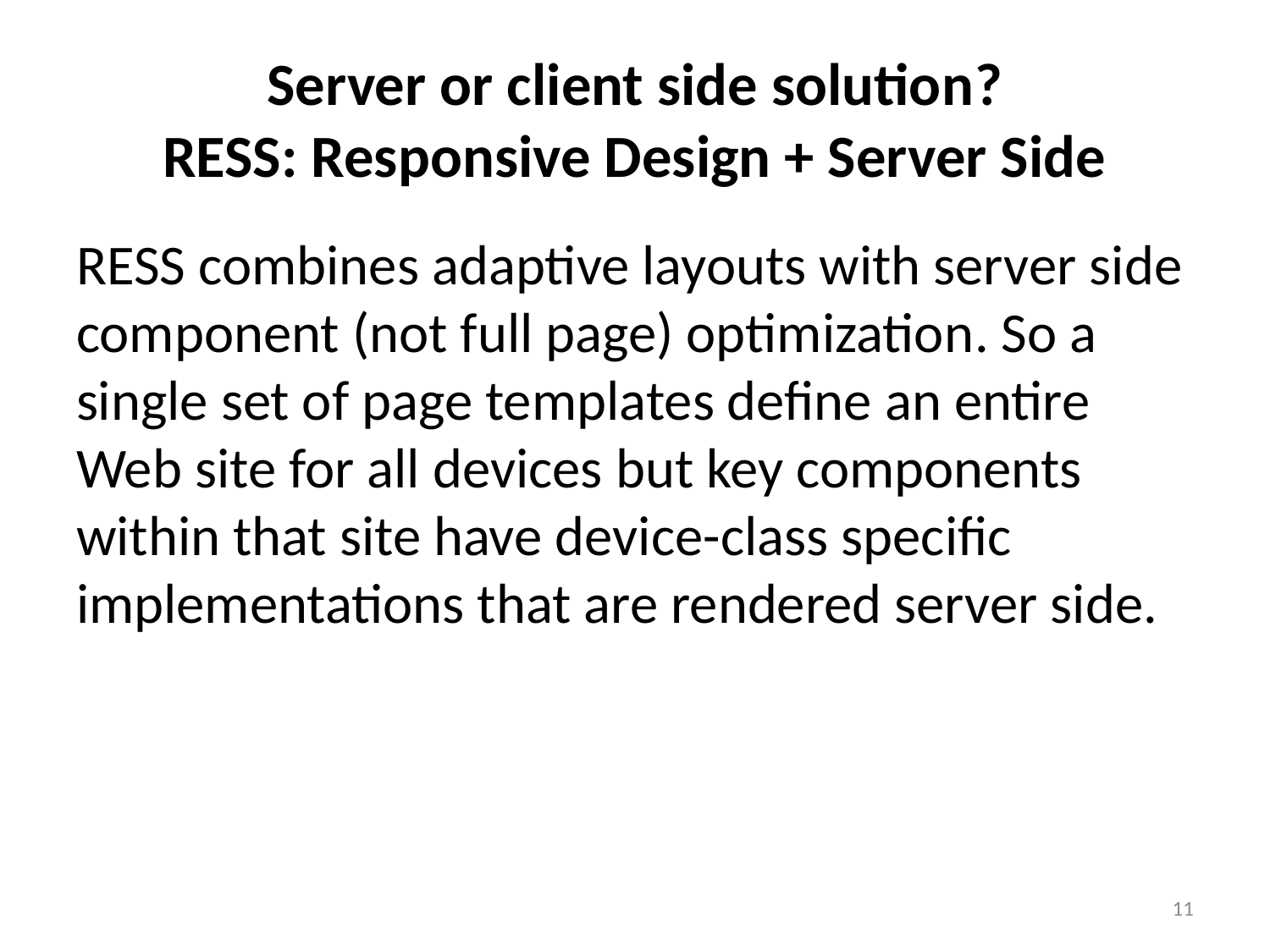

# Server or client side solution? RESS: Responsive Design + Server Side
RESS combines adaptive layouts with server side component (not full page) optimization. So a single set of page templates define an entire Web site for all devices but key components within that site have device-class specific implementations that are rendered server side.
11